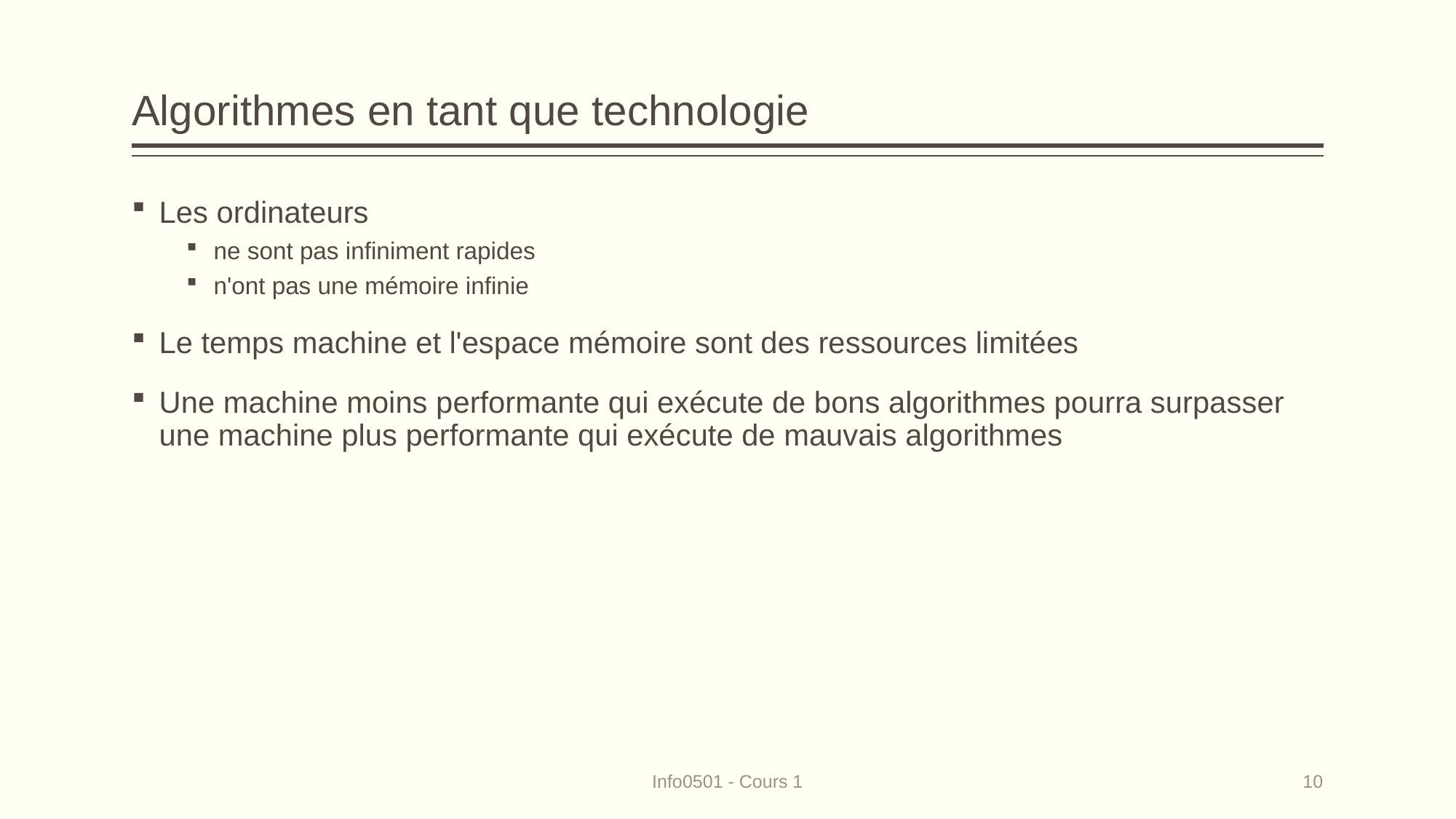

# Algorithmes en tant que technologie
Les ordinateurs
ne sont pas infiniment rapides
n'ont pas une mémoire infinie
Le temps machine et l'espace mémoire sont des ressources limitées
Une machine moins performante qui exécute de bons algorithmes pourra surpasser une machine plus performante qui exécute de mauvais algorithmes

Info0501 - Cours 1
10